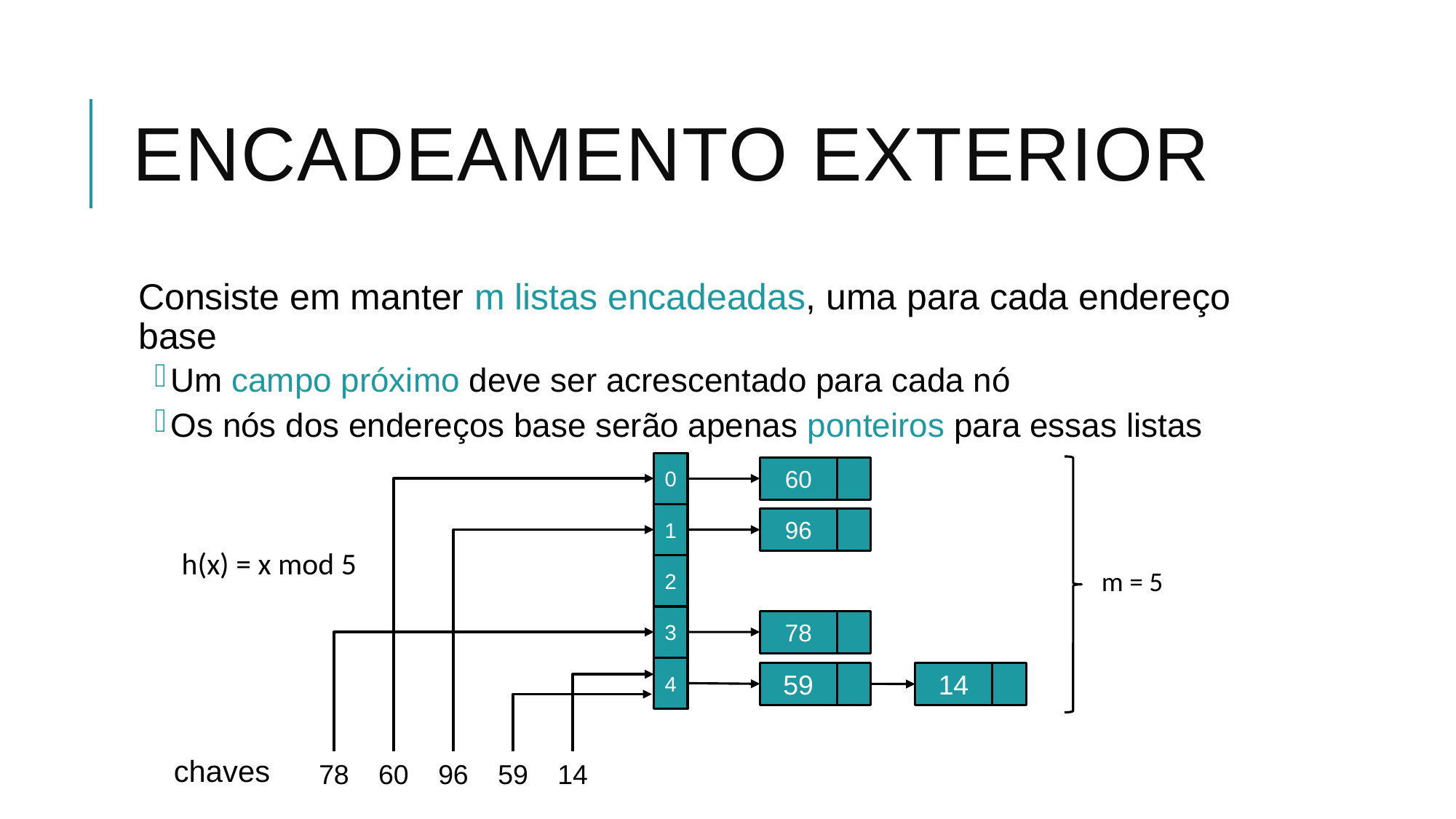

# Encadeamento Exterior
Consiste em manter m listas encadeadas, uma para cada endereço base
Um campo próximo deve ser acrescentado para cada nó
Os nós dos endereços base serão apenas ponteiros para essas listas

0

60

1
96

h(x) = x mod 5
2
m = 5
3
78

4
14

59

chaves
78
60
96
59
14